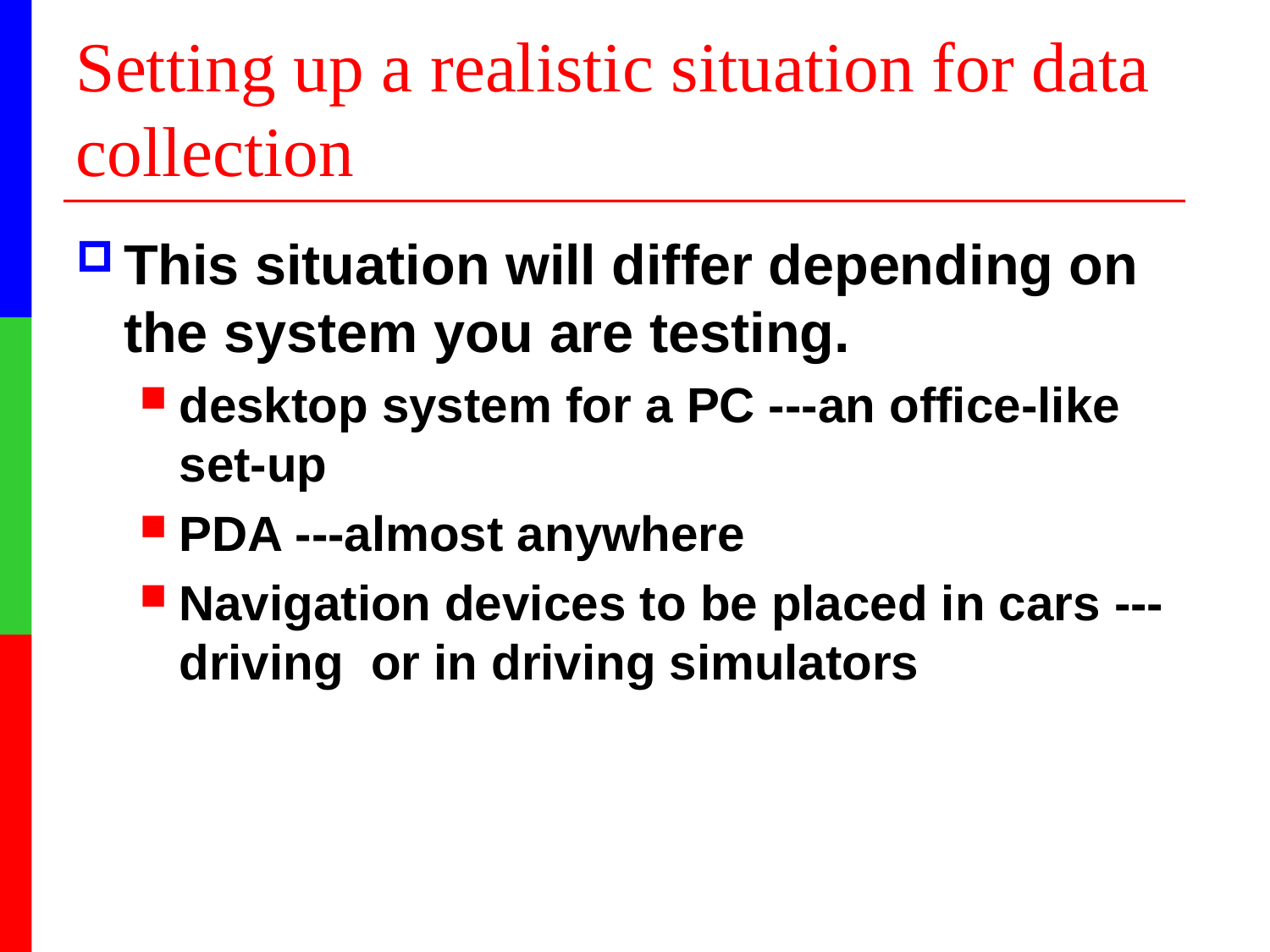

# Setting up a realistic situation for data collection
This situation will differ depending on the system you are testing.
desktop system for a PC ---an office-like set-up
PDA ---almost anywhere
Navigation devices to be placed in cars ---driving  or in driving simulators